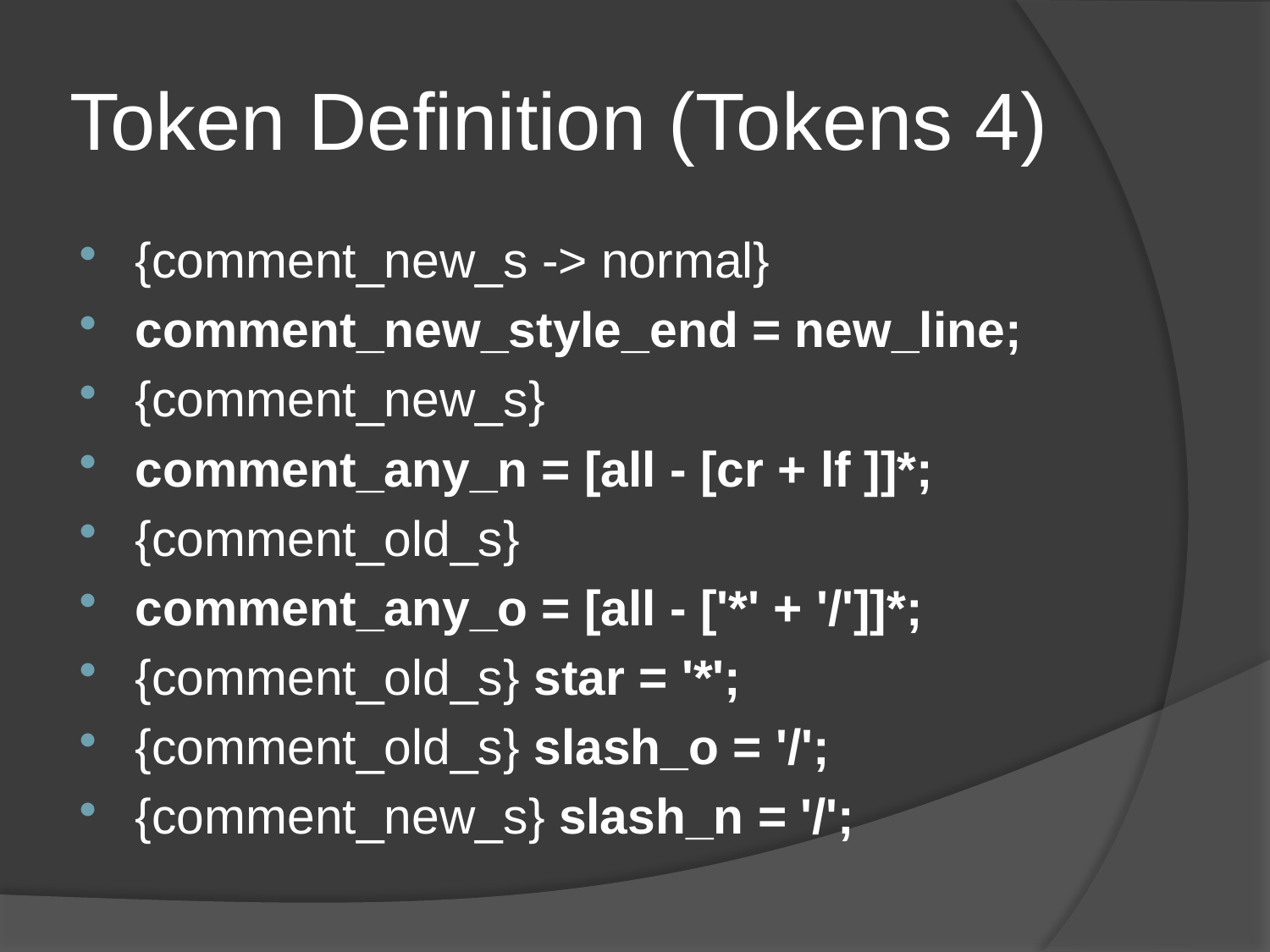

# Token Definition (Tokens 4)
{comment_new_s -> normal}
comment_new_style_end = new_line;
{comment_new_s}
comment_any_n = [all - [cr + lf ]]*;
{comment_old_s}
comment_any_o = [all - ['*' + '/']]*;
{comment_old_s} star = '*';
{comment_old_s} slash_o = '/';
{comment_new_s} slash_n = '/';